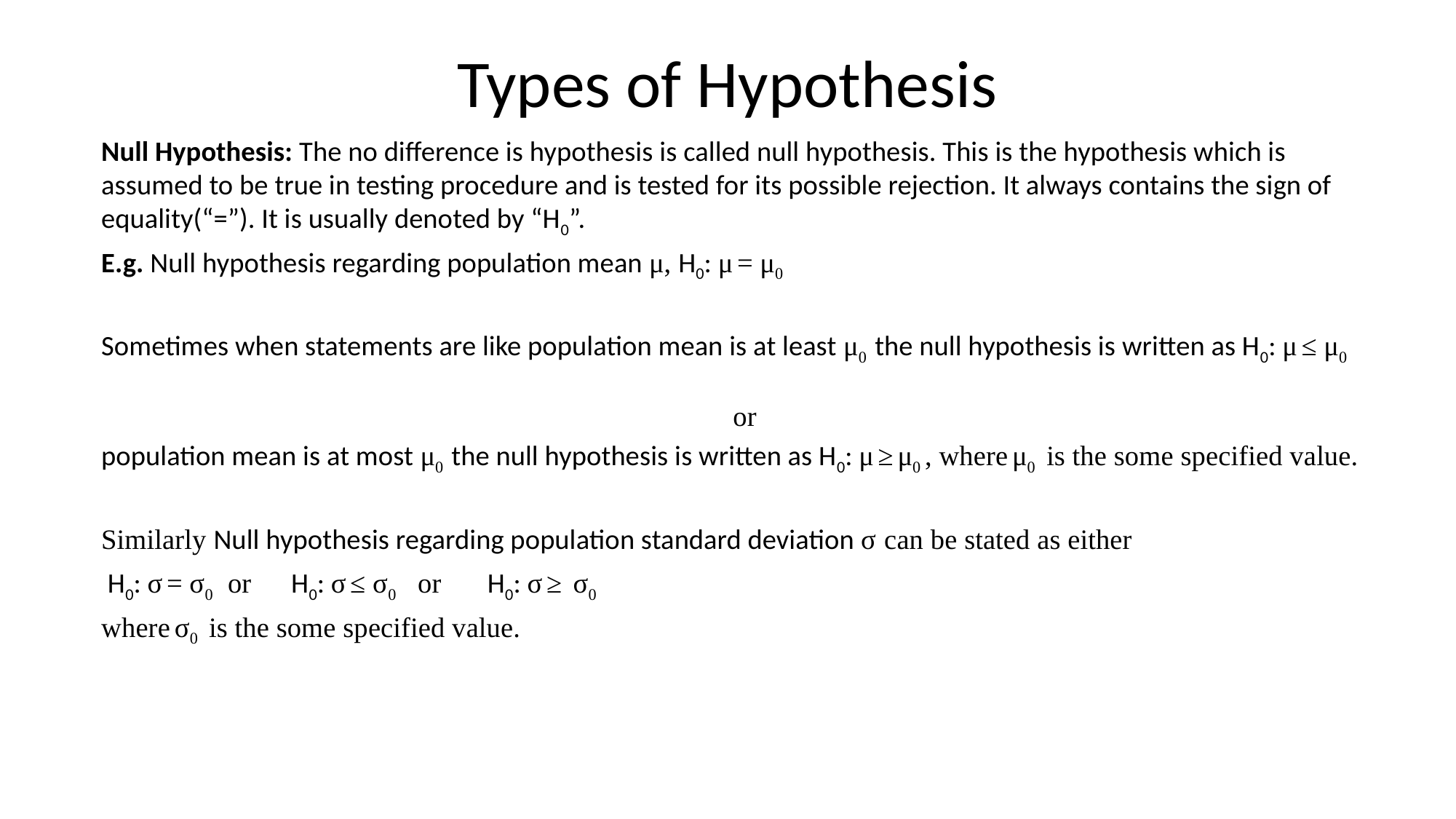

# Types of Hypothesis
Null Hypothesis: The no difference is hypothesis is called null hypothesis. This is the hypothesis which is assumed to be true in testing procedure and is tested for its possible rejection. It always contains the sign of equality(“=”). It is usually denoted by “H0”.
E.g. Null hypothesis regarding population mean μ, H0: μ = μ0

Sometimes when statements are like population mean is at least μ0  the null hypothesis is written as H0: μ ≤ μ0
	or
population mean is at most μ0  the null hypothesis is written as H0: μ ≥ μ0 , where μ0  is the some specified value.

Similarly Null hypothesis regarding population standard deviation σ  can be stated as either
 H0: σ = σ0   		or 	H0: σ ≤ σ0 	or	 H0: σ ≥  σ0
where σ0  is the some specified value.